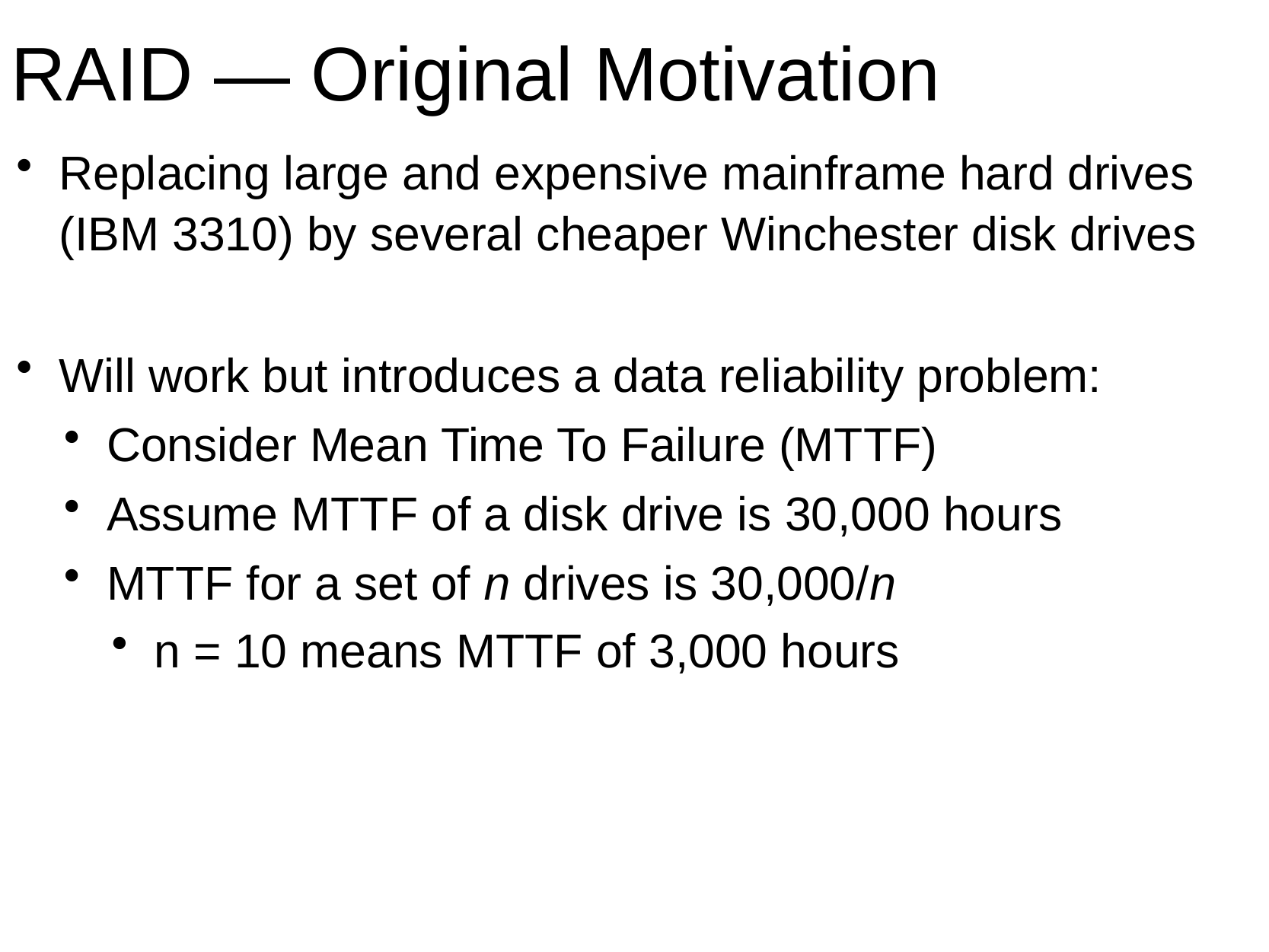

# RAID — Original Motivation
Replacing large and expensive mainframe hard drives (IBM 3310) by several cheaper Winchester disk drives

Will work but introduces a data reliability problem:
Consider Mean Time To Failure (MTTF)
Assume MTTF of a disk drive is 30,000 hours
MTTF for a set of n drives is 30,000/n
n = 10 means MTTF of 3,000 hours